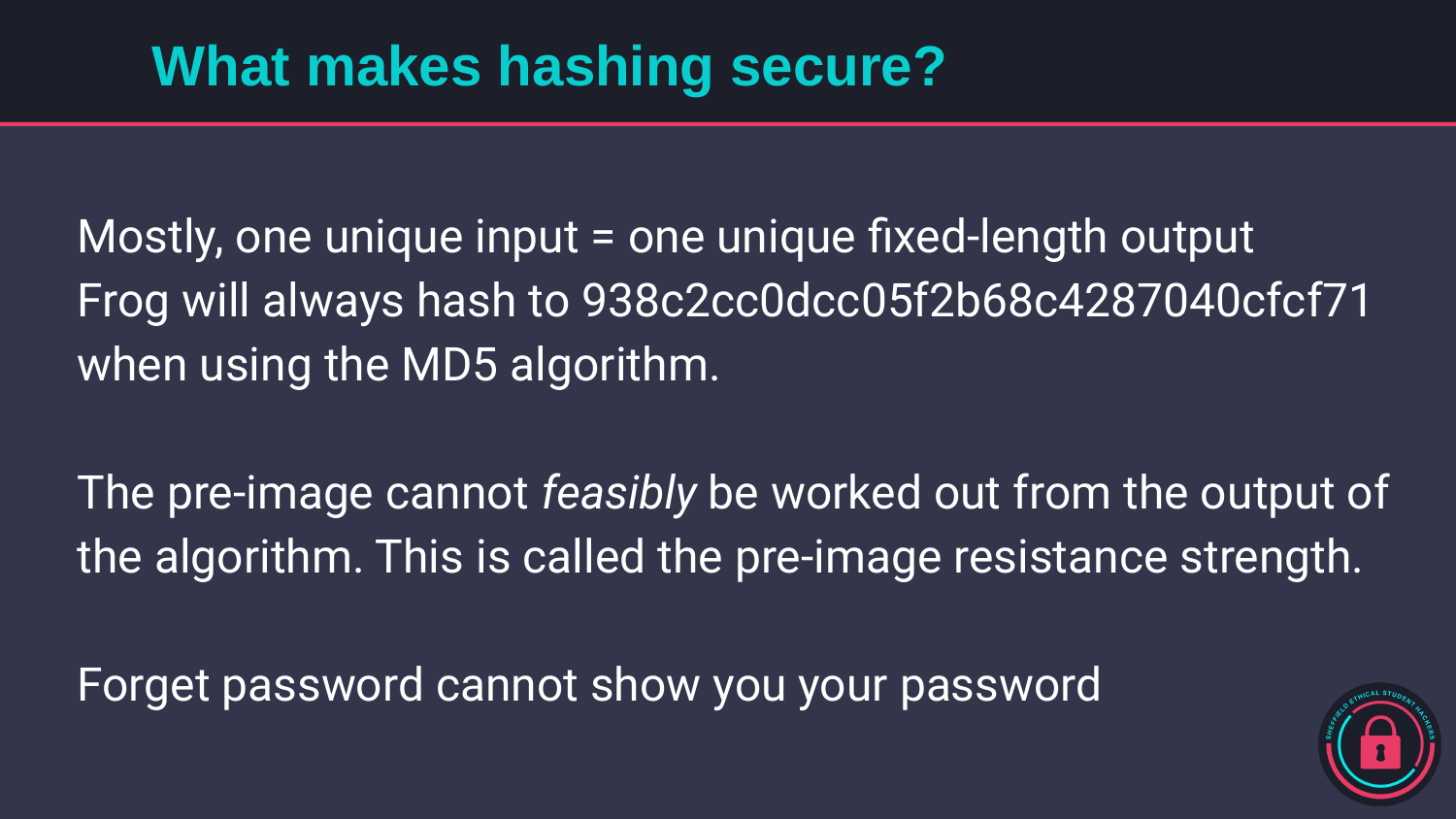

# What makes hashing secure?
Mostly, one unique input = one unique fixed-length output
Frog will always hash to 938c2cc0dcc05f2b68c4287040cfcf71
when using the MD5 algorithm.

The pre-image cannot feasibly be worked out from the output of the algorithm. This is called the pre-image resistance strength.

Forget password cannot show you your password